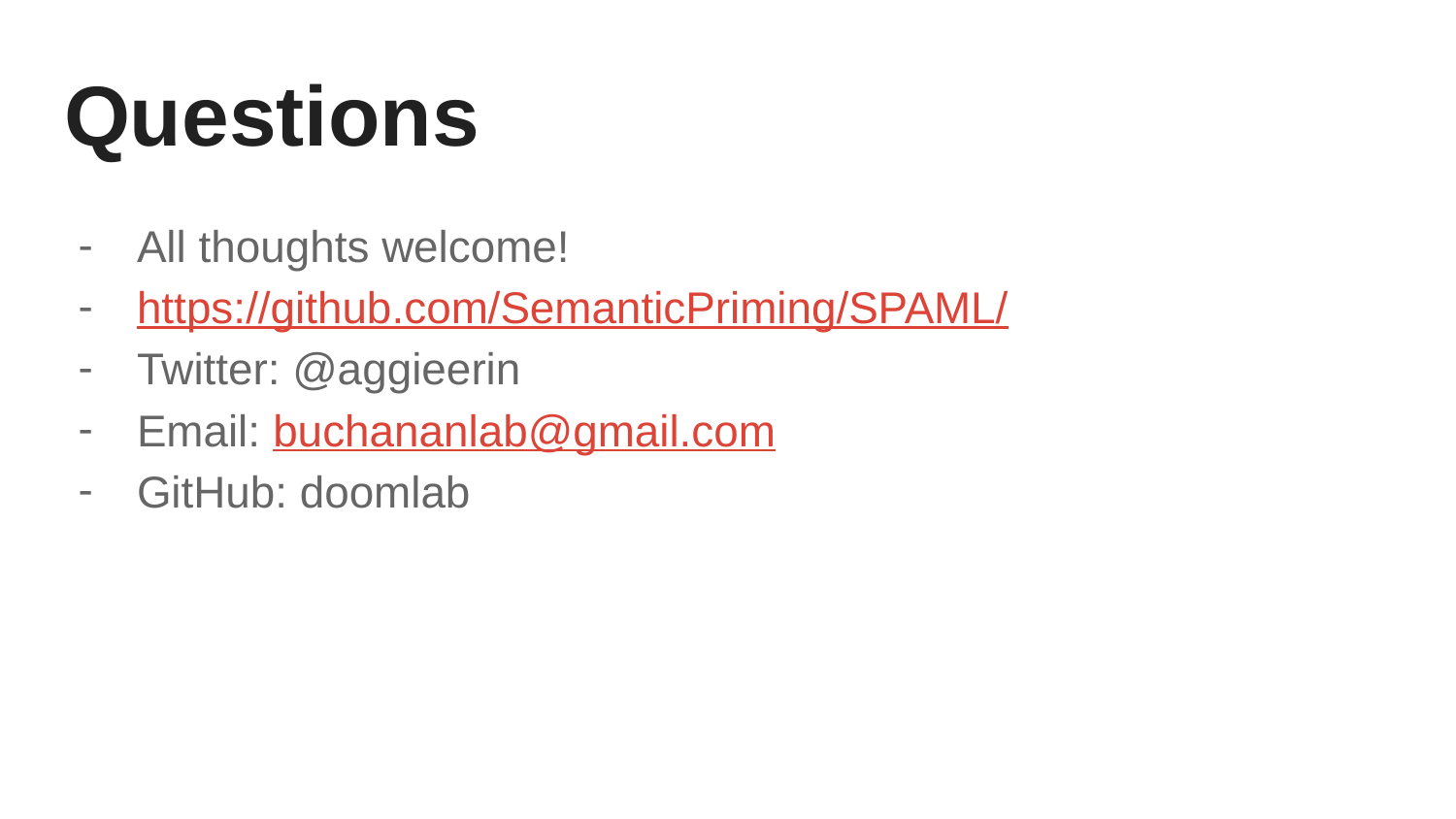

# Questions
All thoughts welcome!
https://github.com/SemanticPriming/SPAML/
Twitter: @aggieerin
Email: buchananlab@gmail.com
GitHub: doomlab